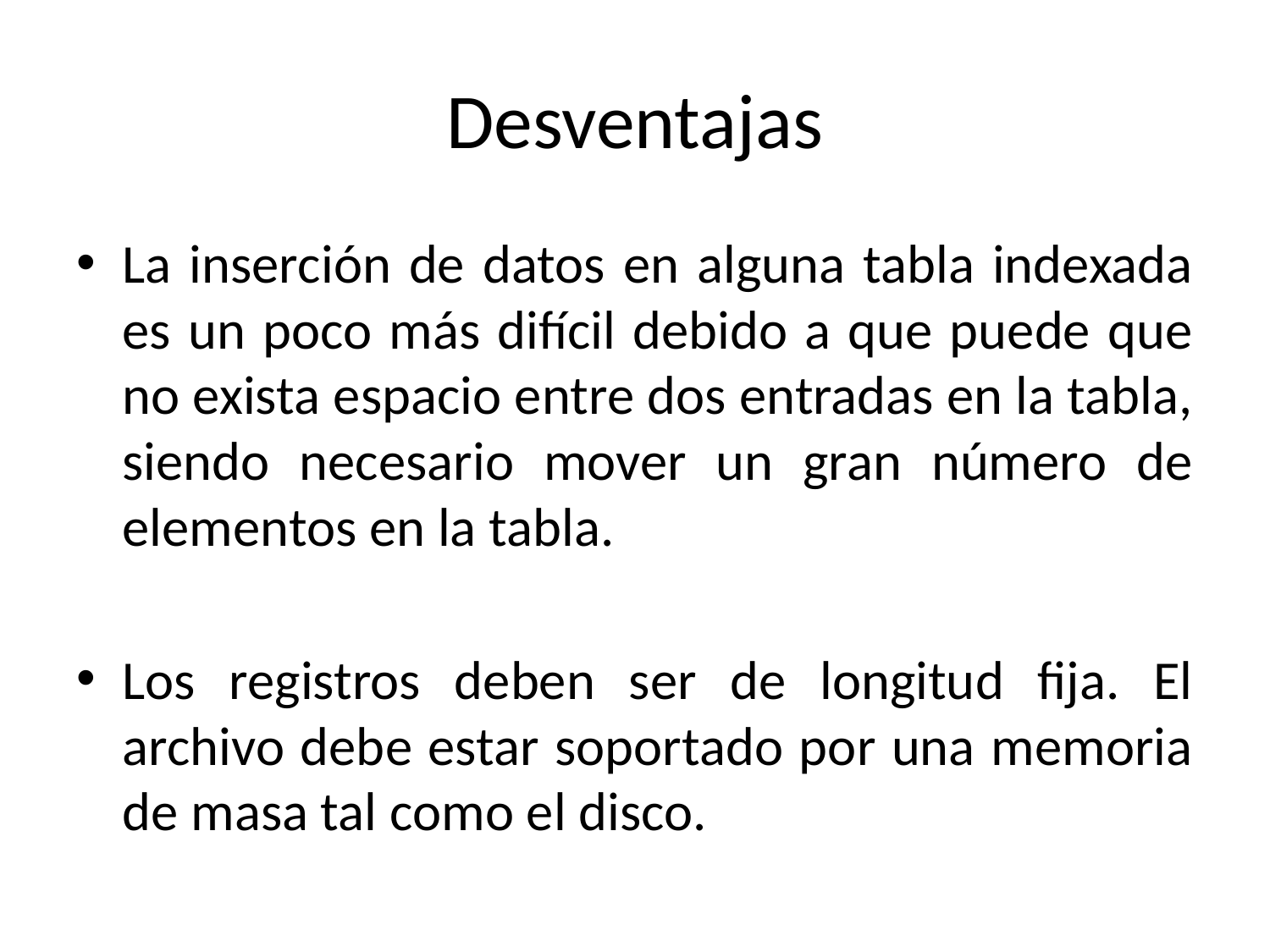

# Desventajas
La inserción de datos en alguna tabla indexada es un poco más difícil debido a que puede que no exista espacio entre dos entradas en la tabla, siendo necesario mover un gran número de elementos en la tabla.

Los registros deben ser de longitud fija. El archivo debe estar soportado por una memoria de masa tal como el disco.